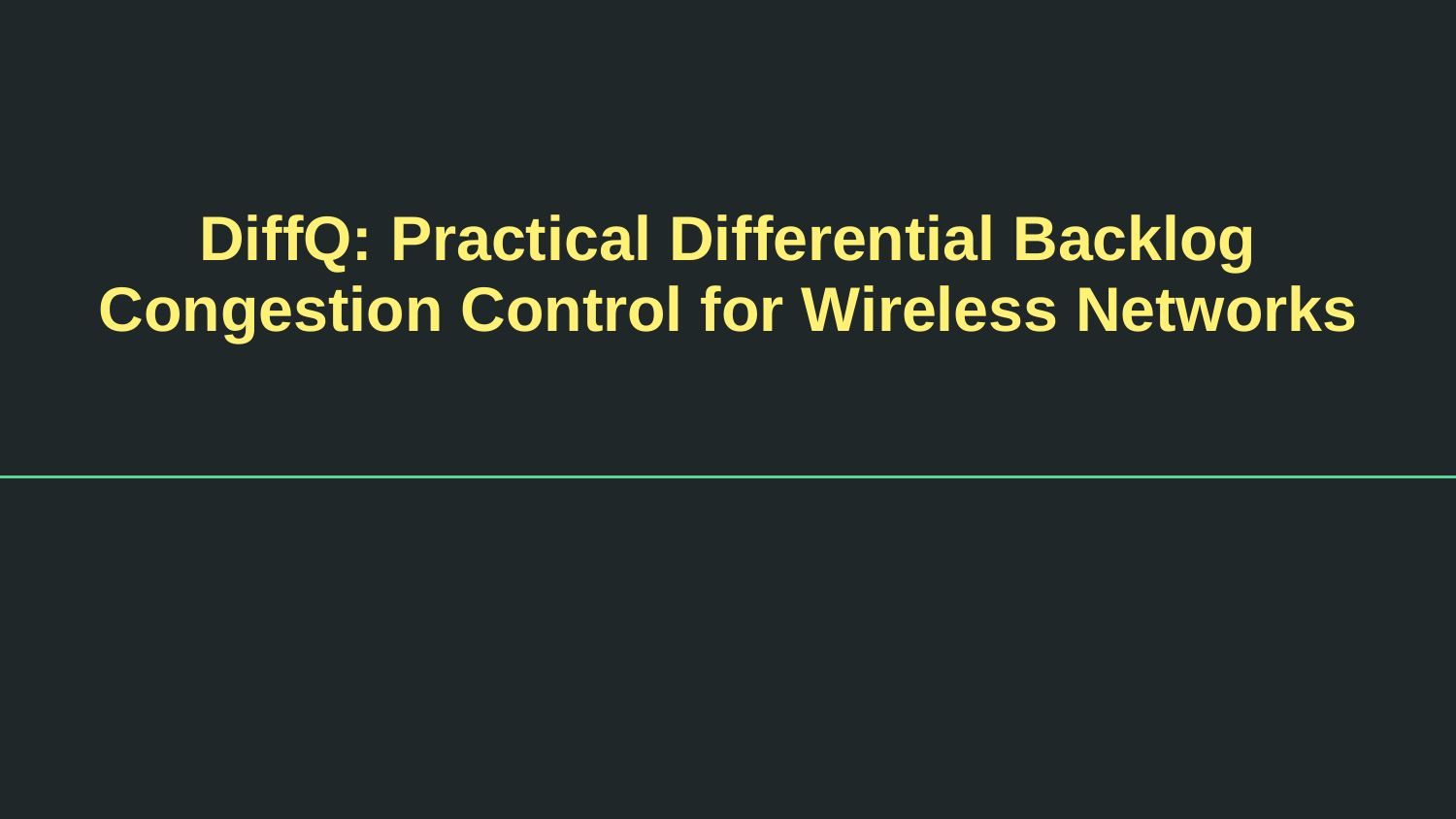

# DiffQ: Practical Differential Backlog Congestion Control for Wireless Networks